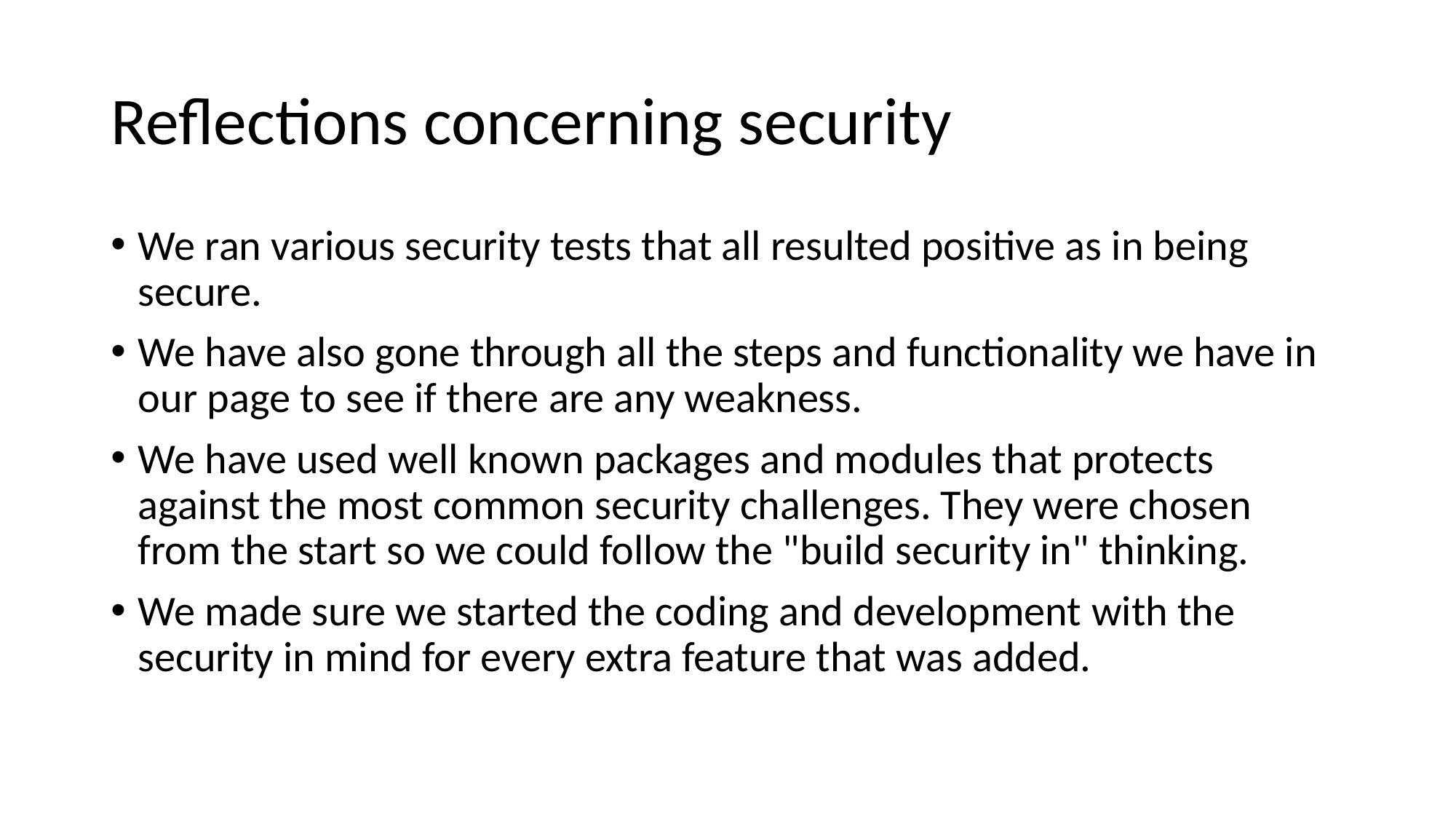

# Reflections concerning security
We ran various security tests that all resulted positive as in being secure.
We have also gone through all the steps and functionality we have in our page to see if there are any weakness.
We have used well known packages and modules that protects against the most common security challenges. They were chosen from the start so we could follow the "build security in" thinking.
We made sure we started the coding and development with the security in mind for every extra feature that was added.